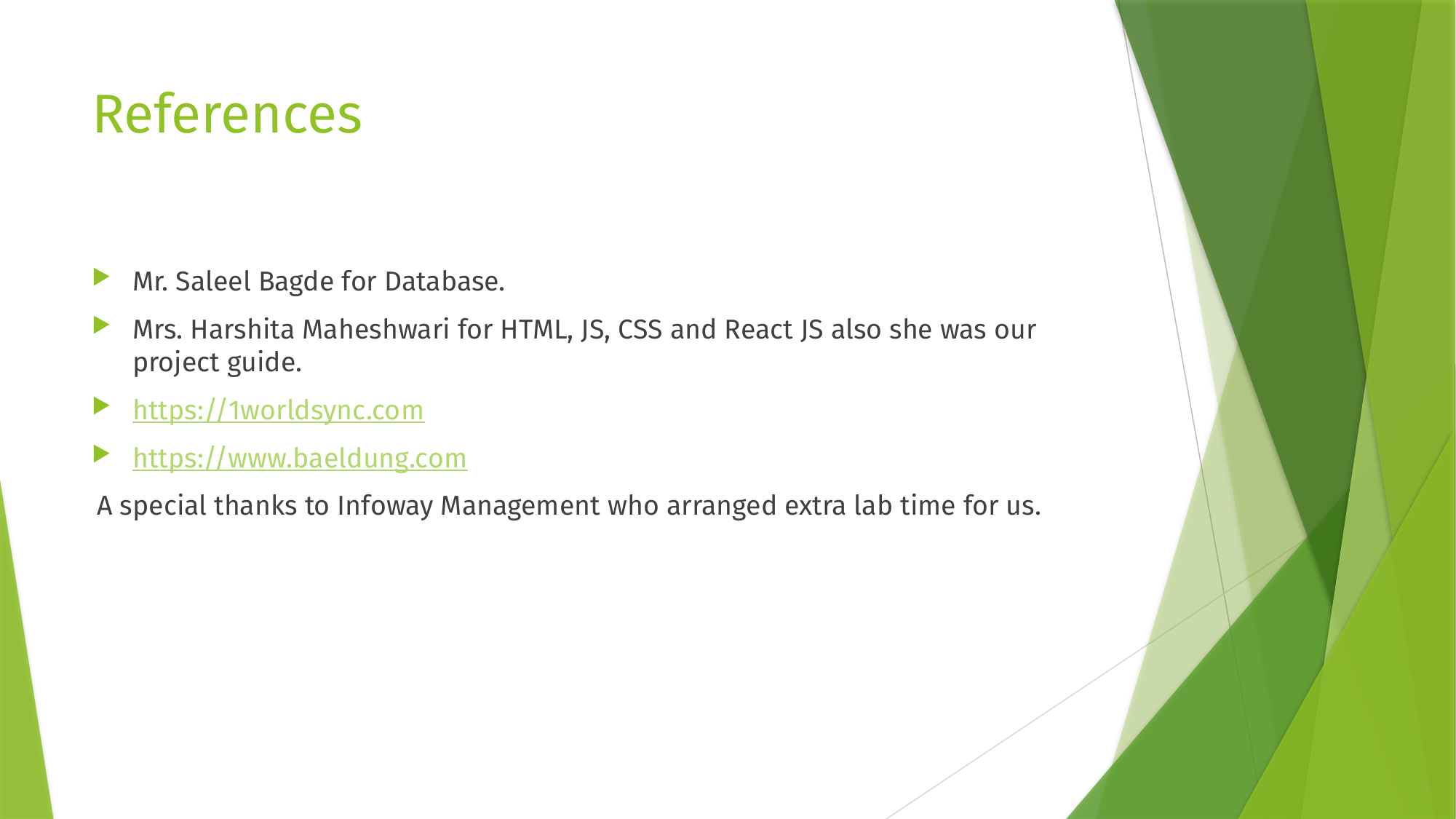

# References
Mr. Saleel Bagde for Database.
Mrs. Harshita Maheshwari for HTML, JS, CSS and React JS also she was our project guide.
https://1worldsync.com
https://www.baeldung.com
A special thanks to Infoway Management who arranged extra lab time for us.